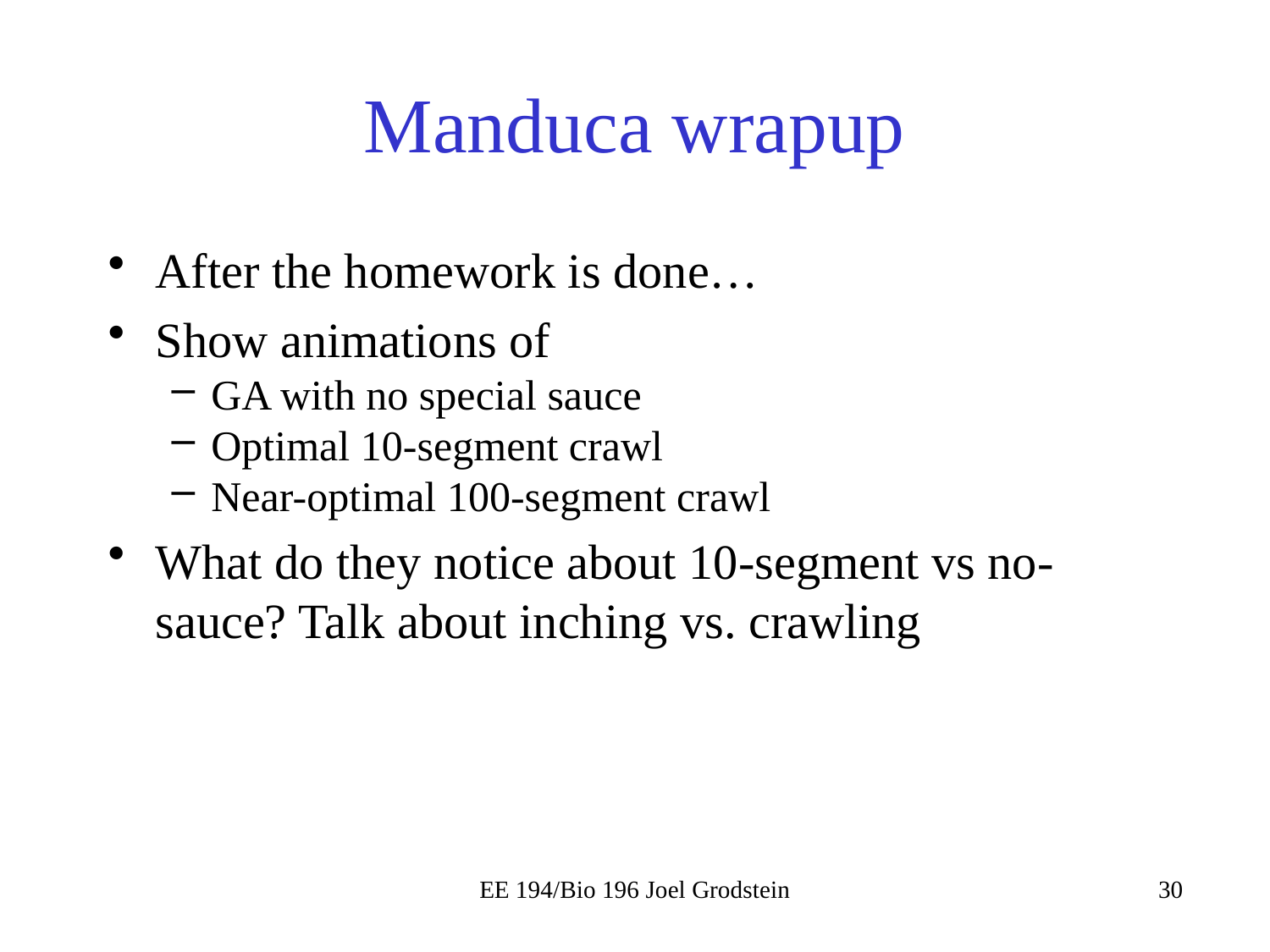

# Manduca wrapup
After the homework is done…
Show animations of
GA with no special sauce
Optimal 10-segment crawl
Near-optimal 100-segment crawl
What do they notice about 10-segment vs no-sauce? Talk about inching vs. crawling

EE 194/Bio 196 Joel Grodstein